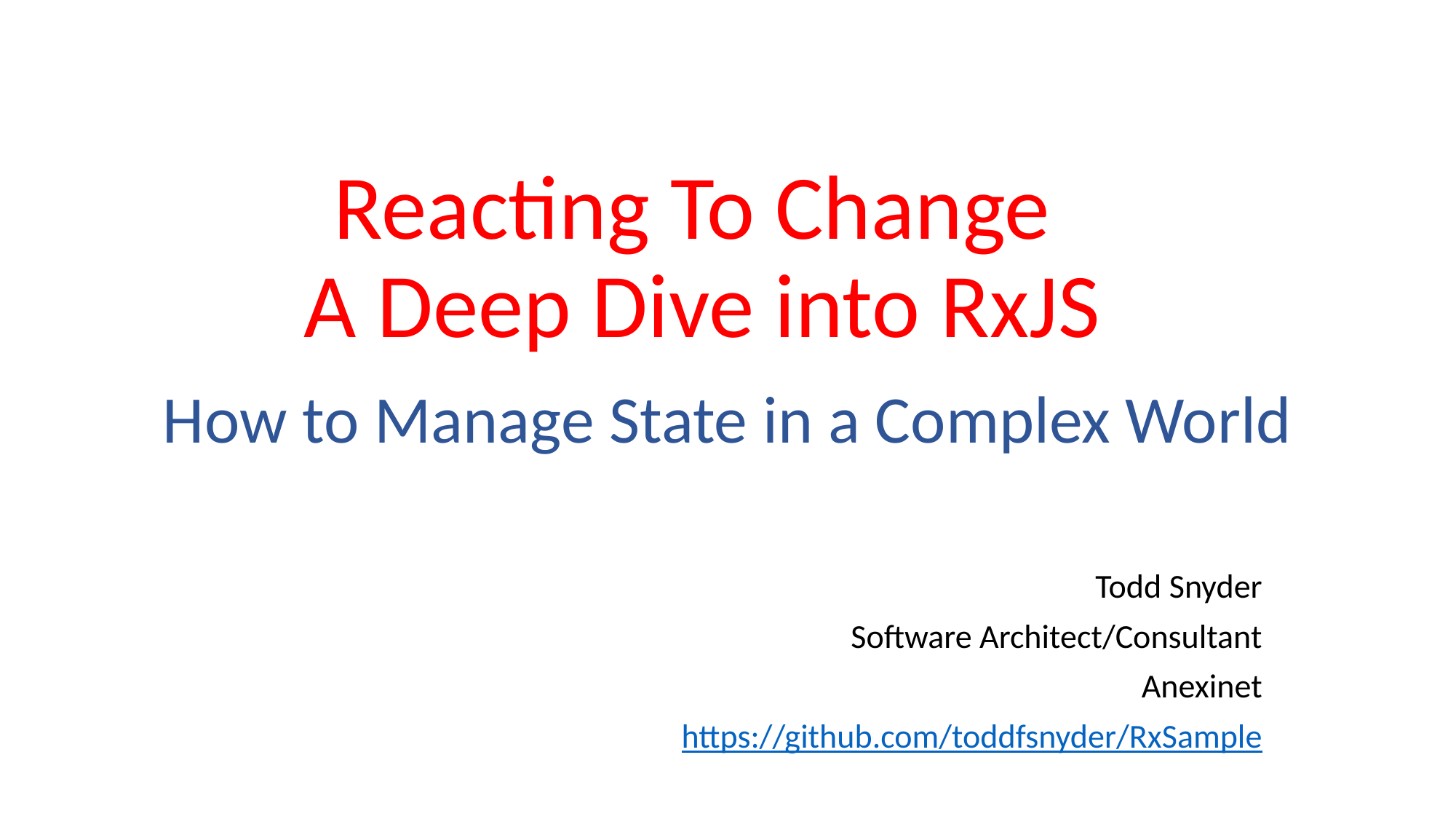

# Reacting To Change A Deep Dive into RxJS
How to Manage State in a Complex World
Todd Snyder
Software Architect/Consultant
 Anexinet
https://github.com/toddfsnyder/RxSample